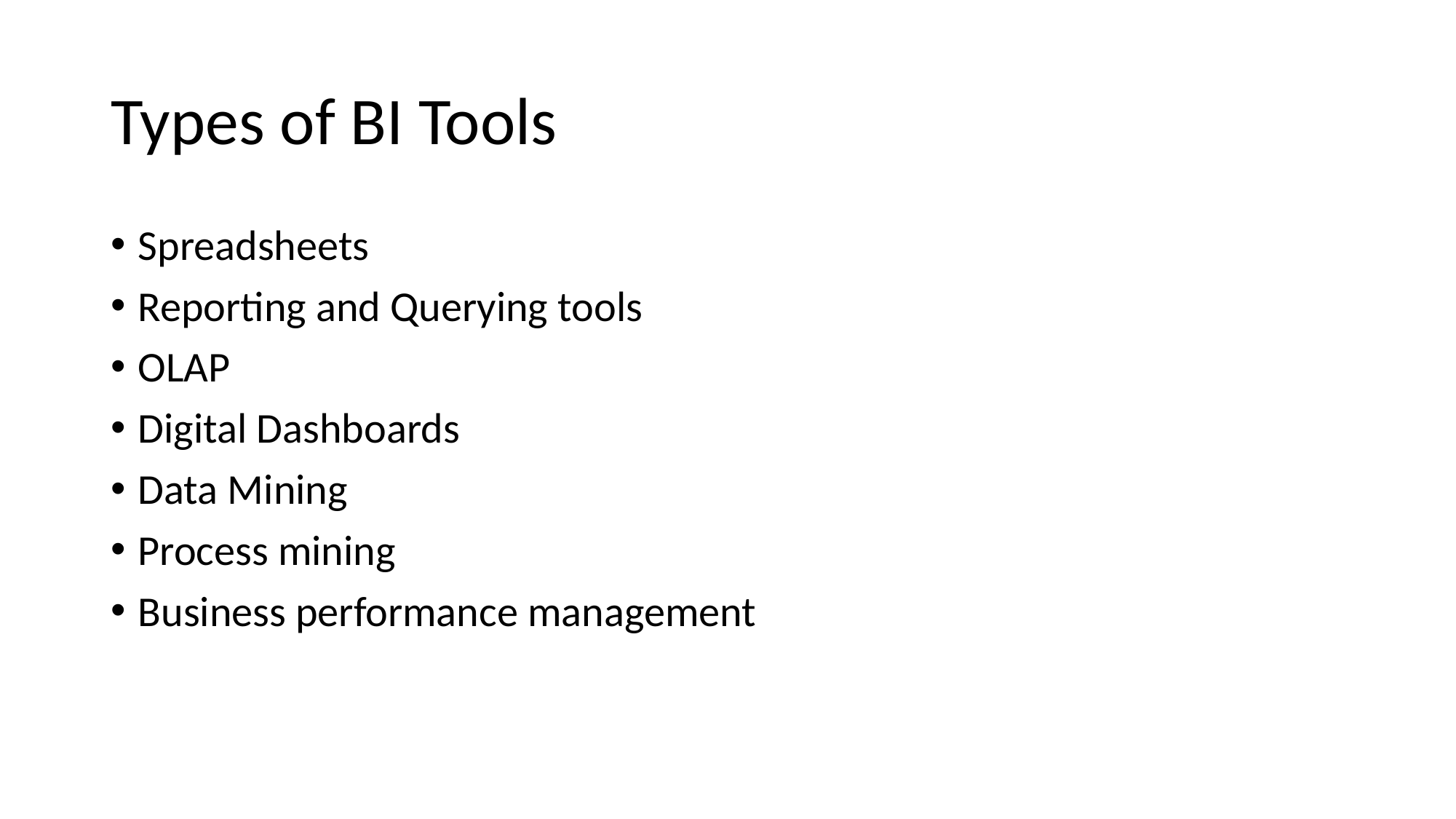

# Types of BI Tools
Spreadsheets
Reporting and Querying tools
OLAP
Digital Dashboards
Data Mining
Process mining
Business performance management